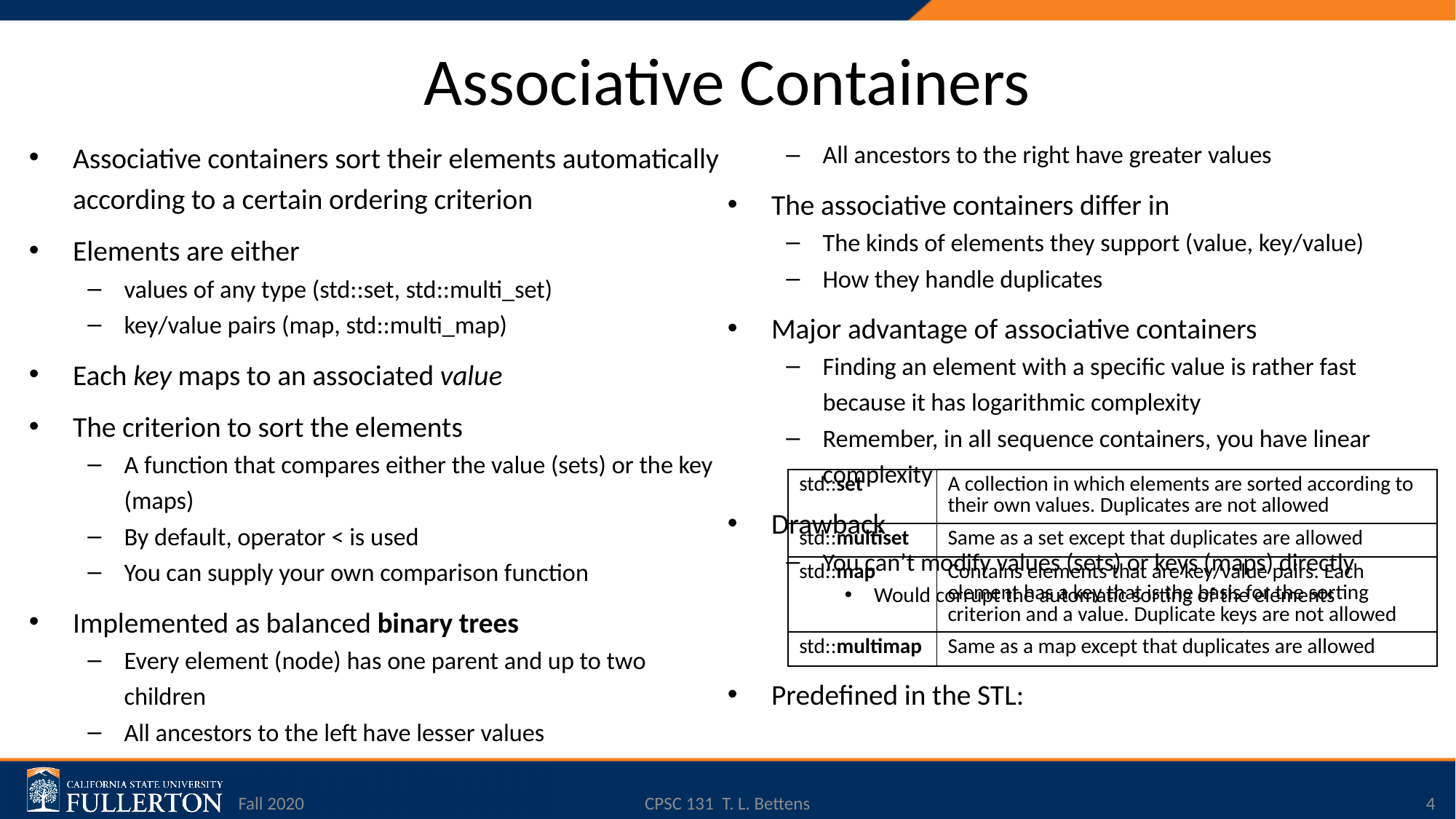

# Associative Containers
Associative containers sort their elements automatically according to a certain ordering criterion
Elements are either
values of any type (std::set, std::multi_set)
key/value pairs (map, std::multi_map)
Each key maps to an associated value
The criterion to sort the elements
A function that compares either the value (sets) or the key (maps)
By default, operator < is used
You can supply your own comparison function
Implemented as balanced binary trees
Every element (node) has one parent and up to two children
All ancestors to the left have lesser values
All ancestors to the right have greater values
The associative containers differ in
The kinds of elements they support (value, key/value)
How they handle duplicates
Major advantage of associative containers
Finding an element with a specific value is rather fast because it has logarithmic complexity
Remember, in all sequence containers, you have linear complexity
Drawback
You can’t modify values (sets) or keys (maps) directly
Would corrupt the automatic sorting of the elements

Predefined in the STL:

| std::set | A collection in which elements are sorted according to their own values. Duplicates are not allowed |
| --- | --- |
| std::multiset | Same as a set except that duplicates are allowed |
| std::map | Contains elements that are key/value pairs. Each element has a key that is the basis for the sorting criterion and a value. Duplicate keys are not allowed |
| std::multimap | Same as a map except that duplicates are allowed |
Fall 2020
CPSC 131  T. L. Bettens
4